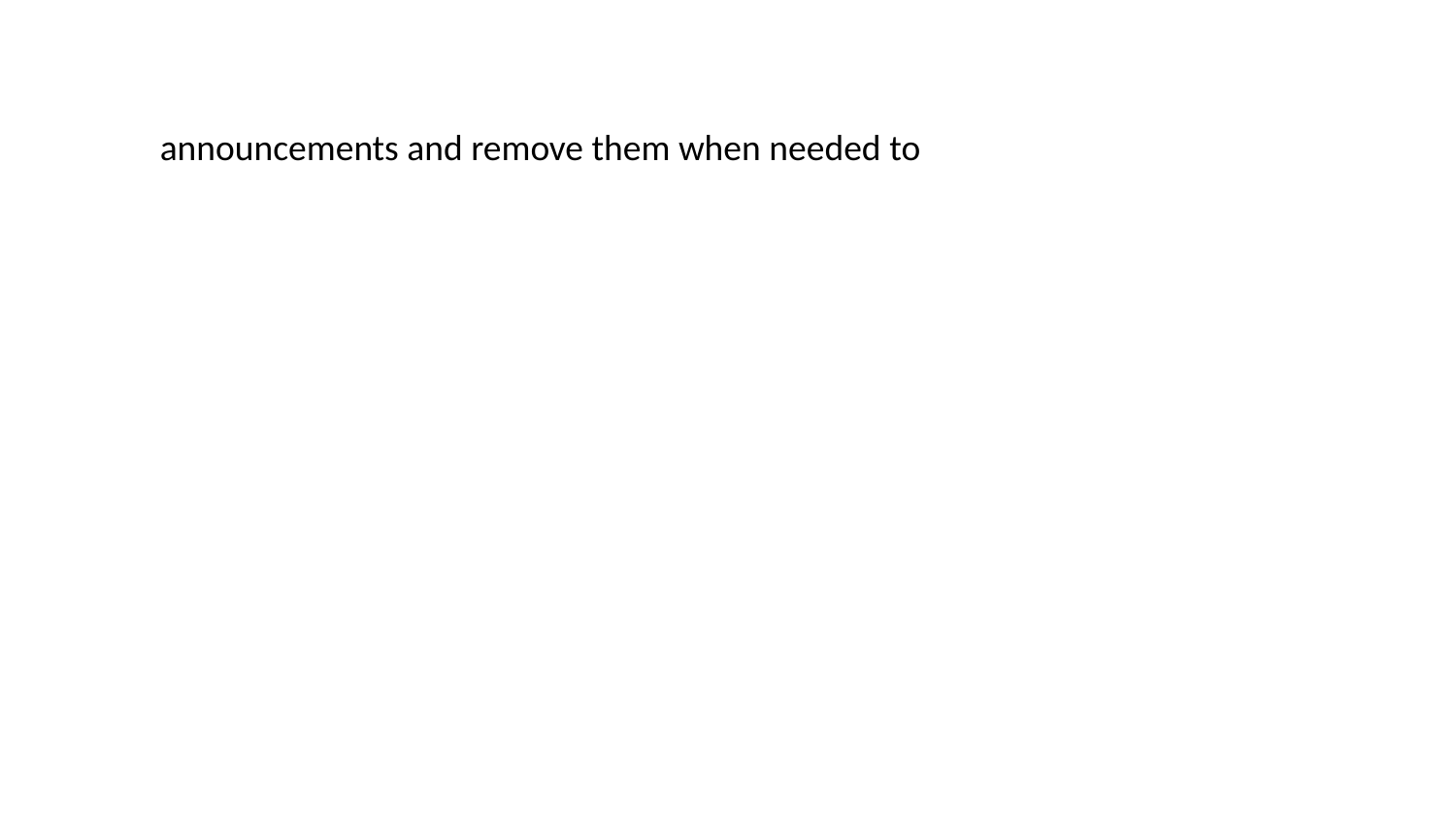

announcements and remove them when needed to